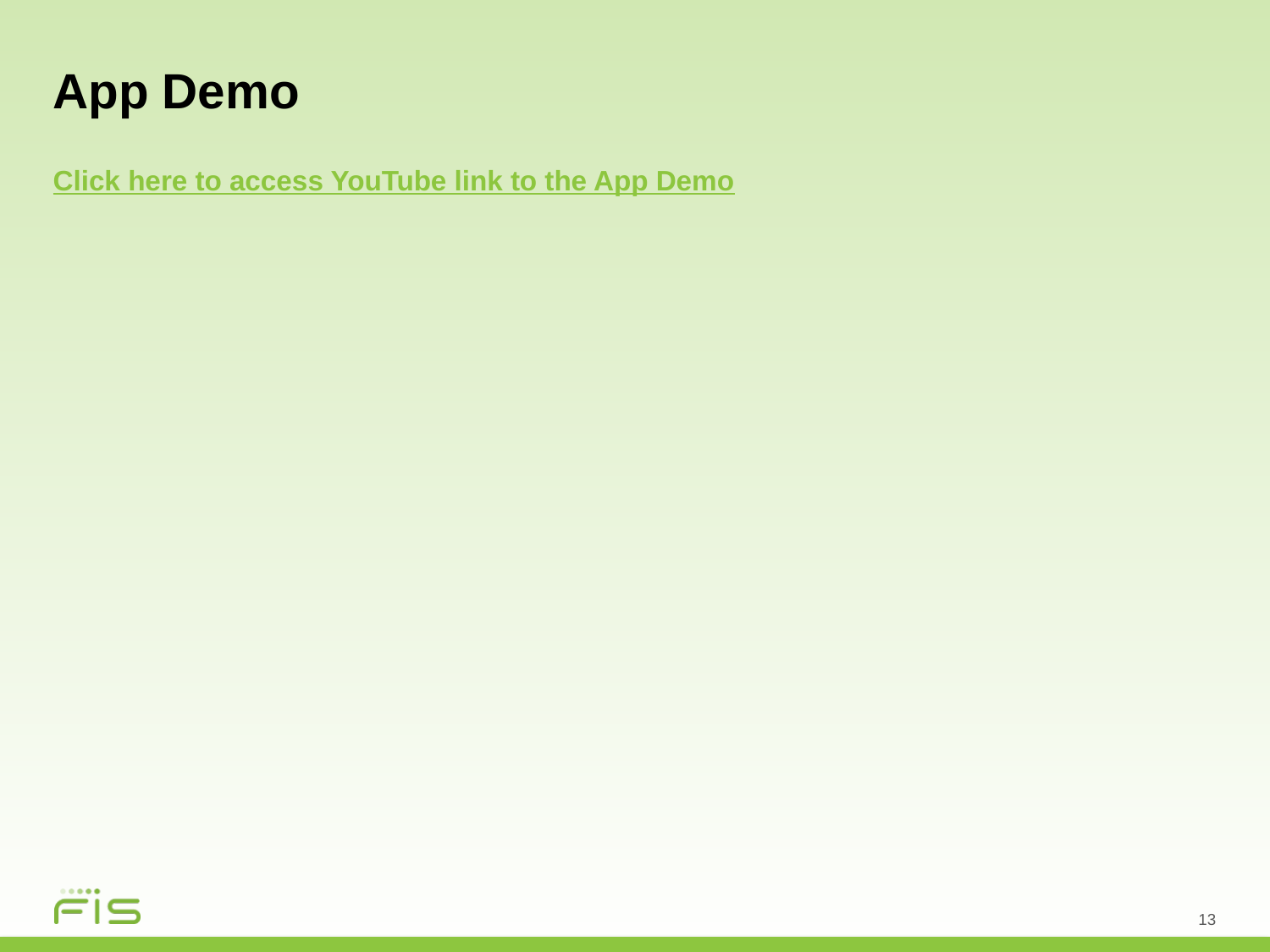

# App Demo
Click here to access YouTube link to the App Demo

13